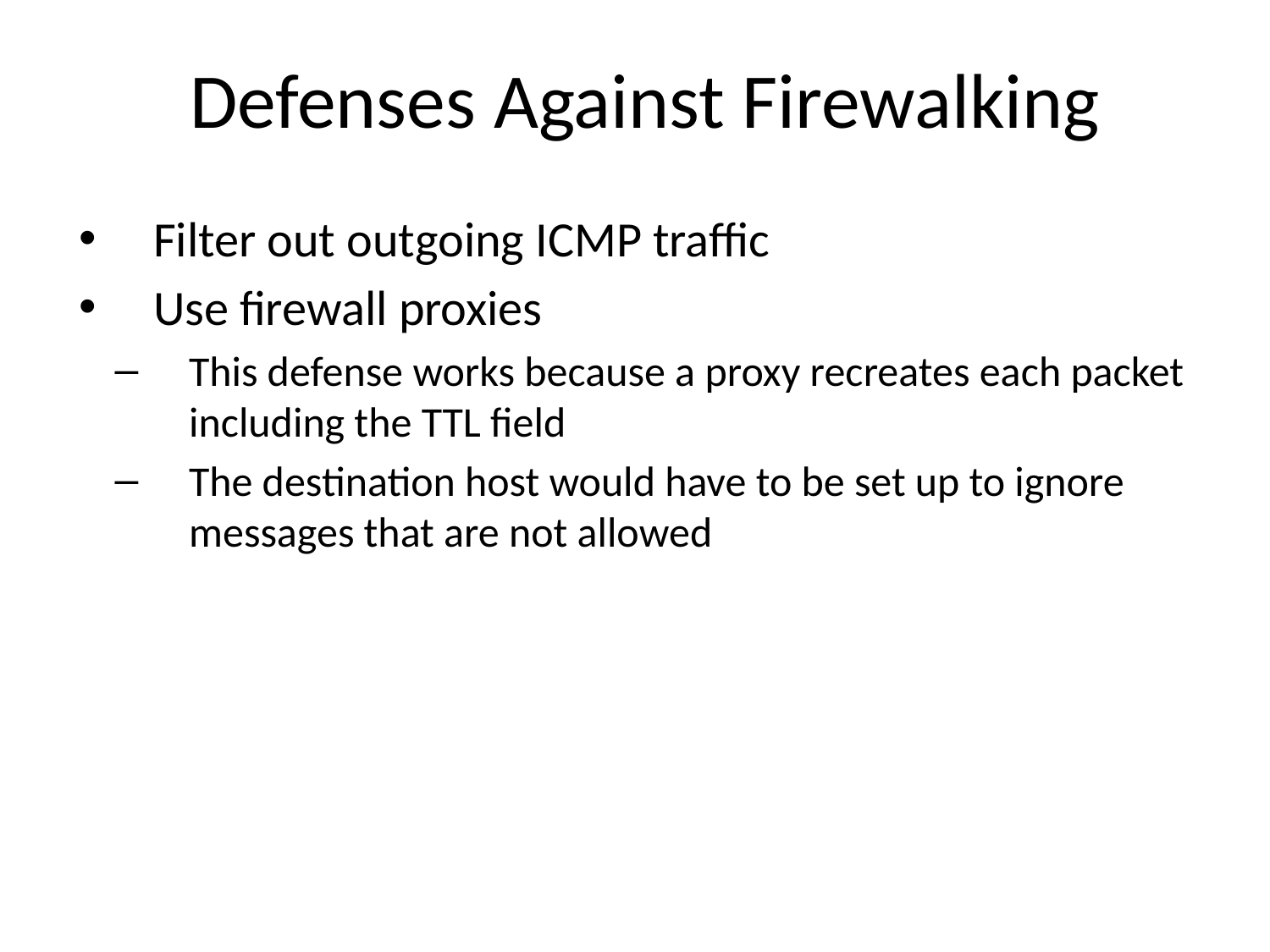

# Defenses Against Firewalking
Filter out outgoing ICMP traffic
Use firewall proxies
This defense works because a proxy recreates each packet including the TTL field
The destination host would have to be set up to ignore messages that are not allowed